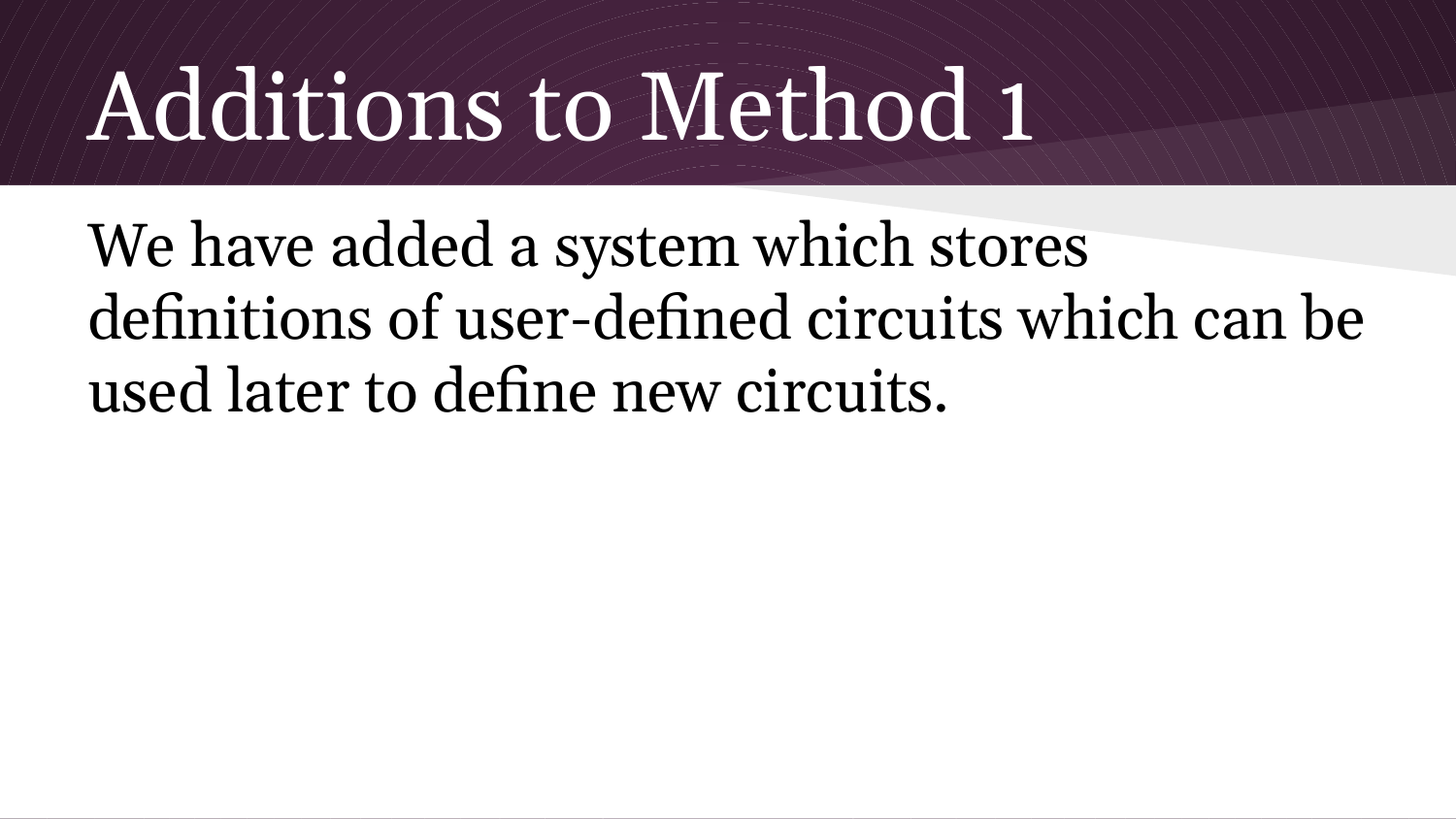

# Additions to Method 1
We have added a system which stores definitions of user-defined circuits which can be used later to define new circuits.